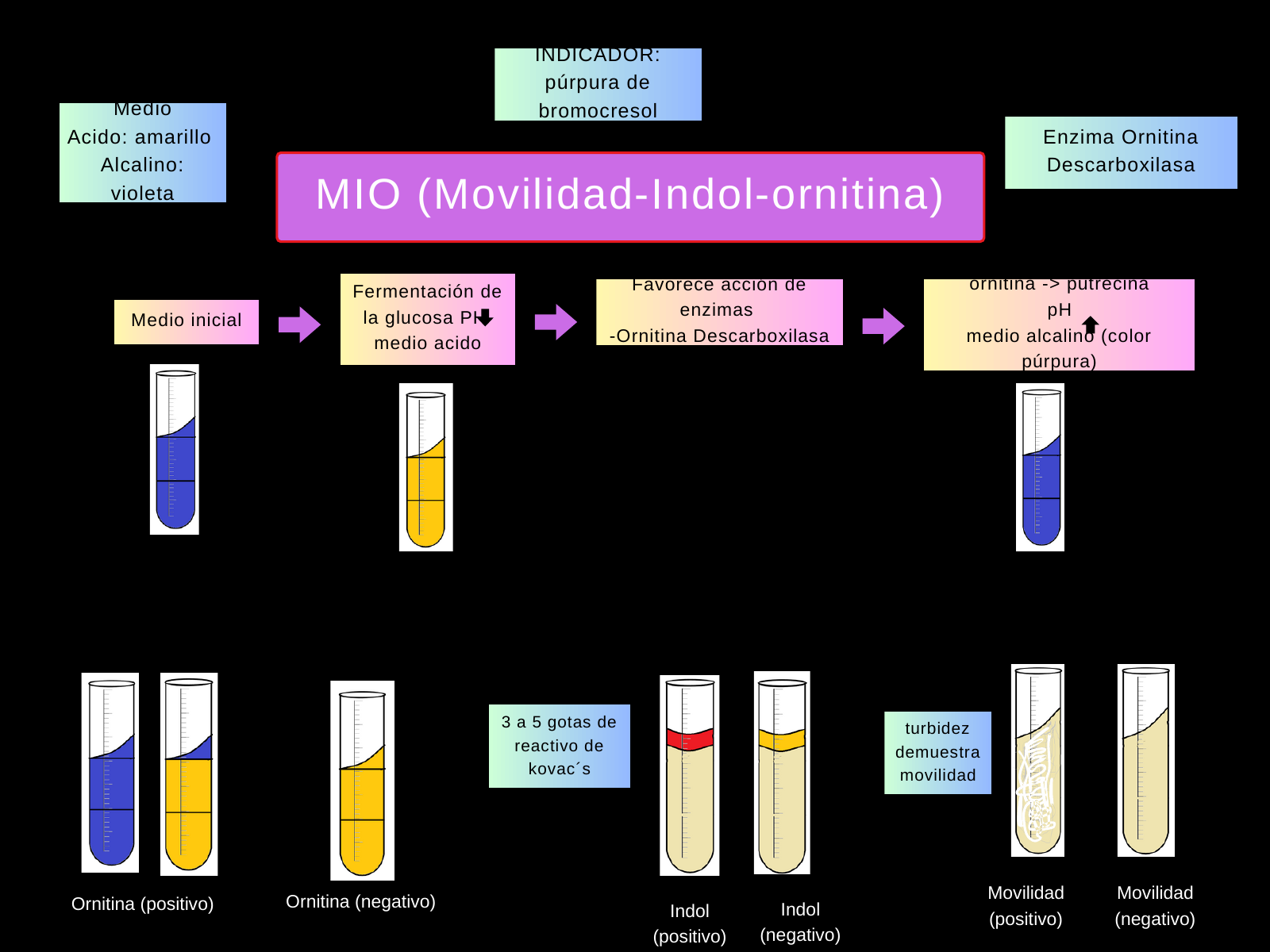

INDICADOR: púrpura de bromocresol

Medio
Acido: amarillo
Alcalino: violeta

Enzima Ornitina Descarboxilasa

MIO (Movilidad-Indol-ornitina)

Fermentación de la glucosa PH
medio acido

Favorece acción de enzimas
-Ornitina Descarboxilasa

ornitina -> putrecina
pH
medio alcalino (color púrpura)

Medio inicial

INTERPRETACION DE RESULTADOS:
PRUEBA DE INDOL
PRUEBA DE MOVILIDAD

3 a 5 gotas de reactivo de kovac´s

turbidez demuestra movilidad

ORN -
Movilidad (positivo)
Movilidad (negativo)
Ornitina (negativo)
Ornitina (positivo)
Indol (negativo)
Indol (positivo)